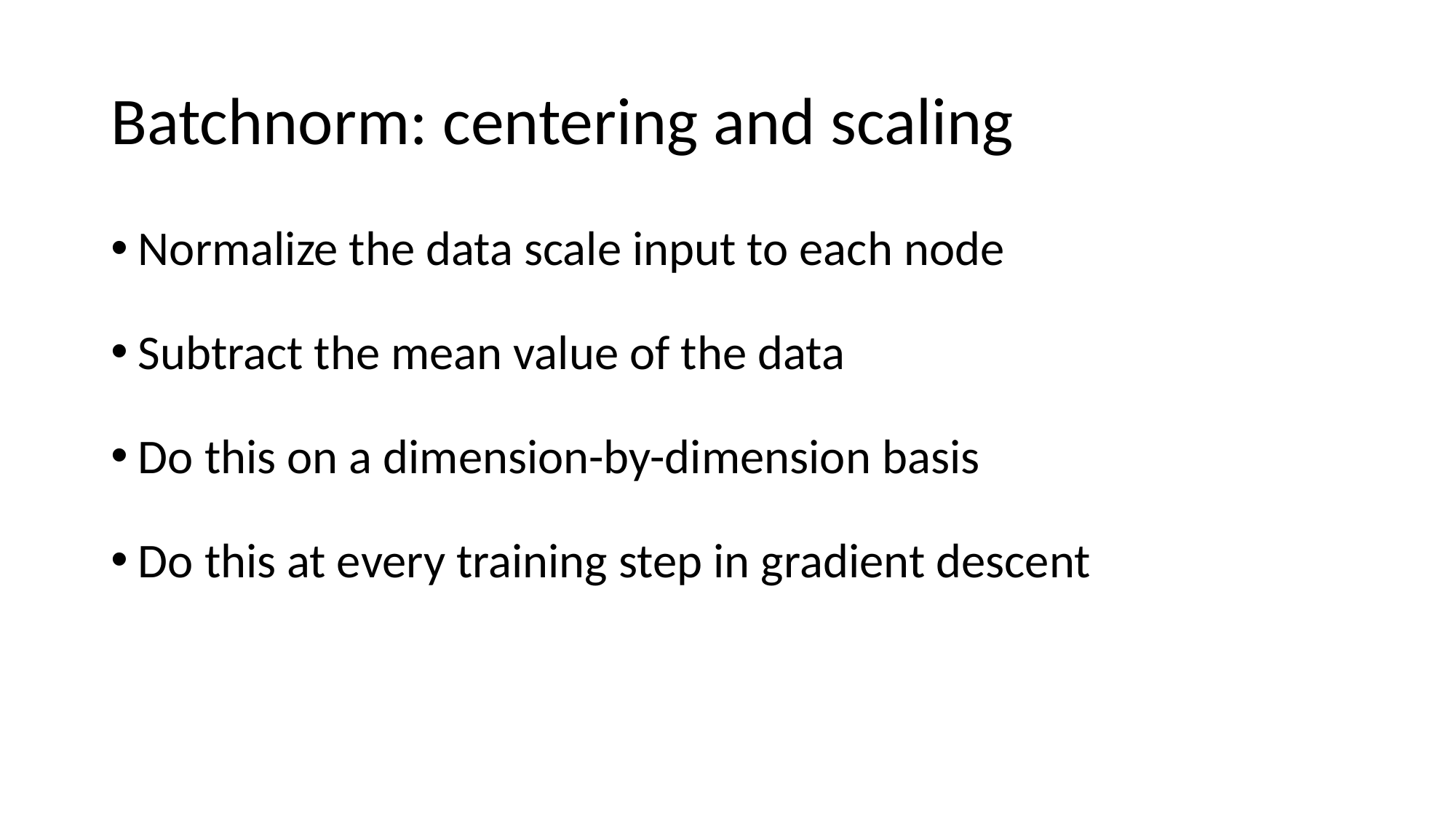

# Batchnorm: centering and scaling
Normalize the data scale input to each node
Subtract the mean value of the data
Do this on a dimension-by-dimension basis
Do this at every training step in gradient descent